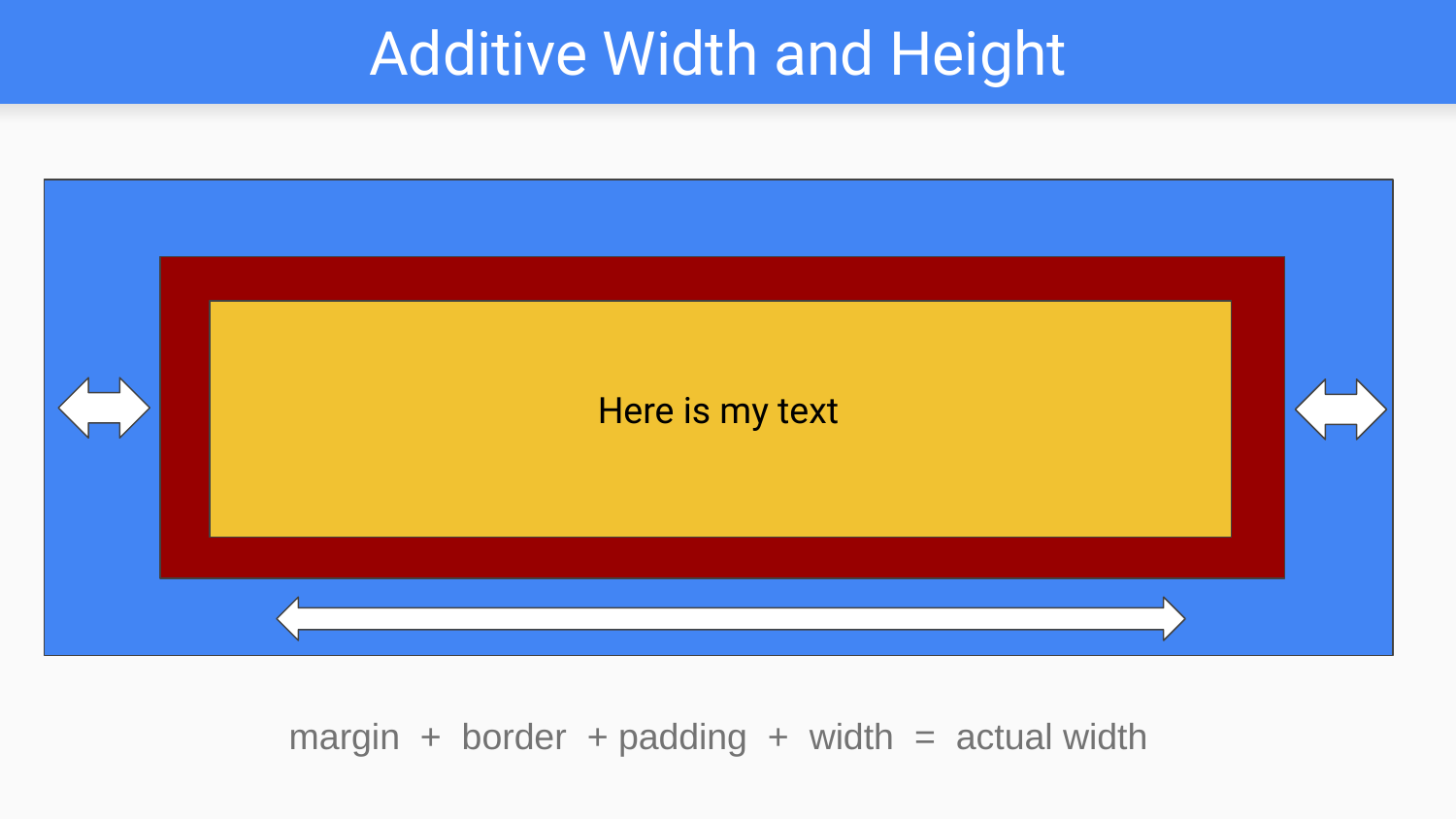

# Additive Width and Height

Here is my text

margin  +  border  + padding  +  width  =  actual width